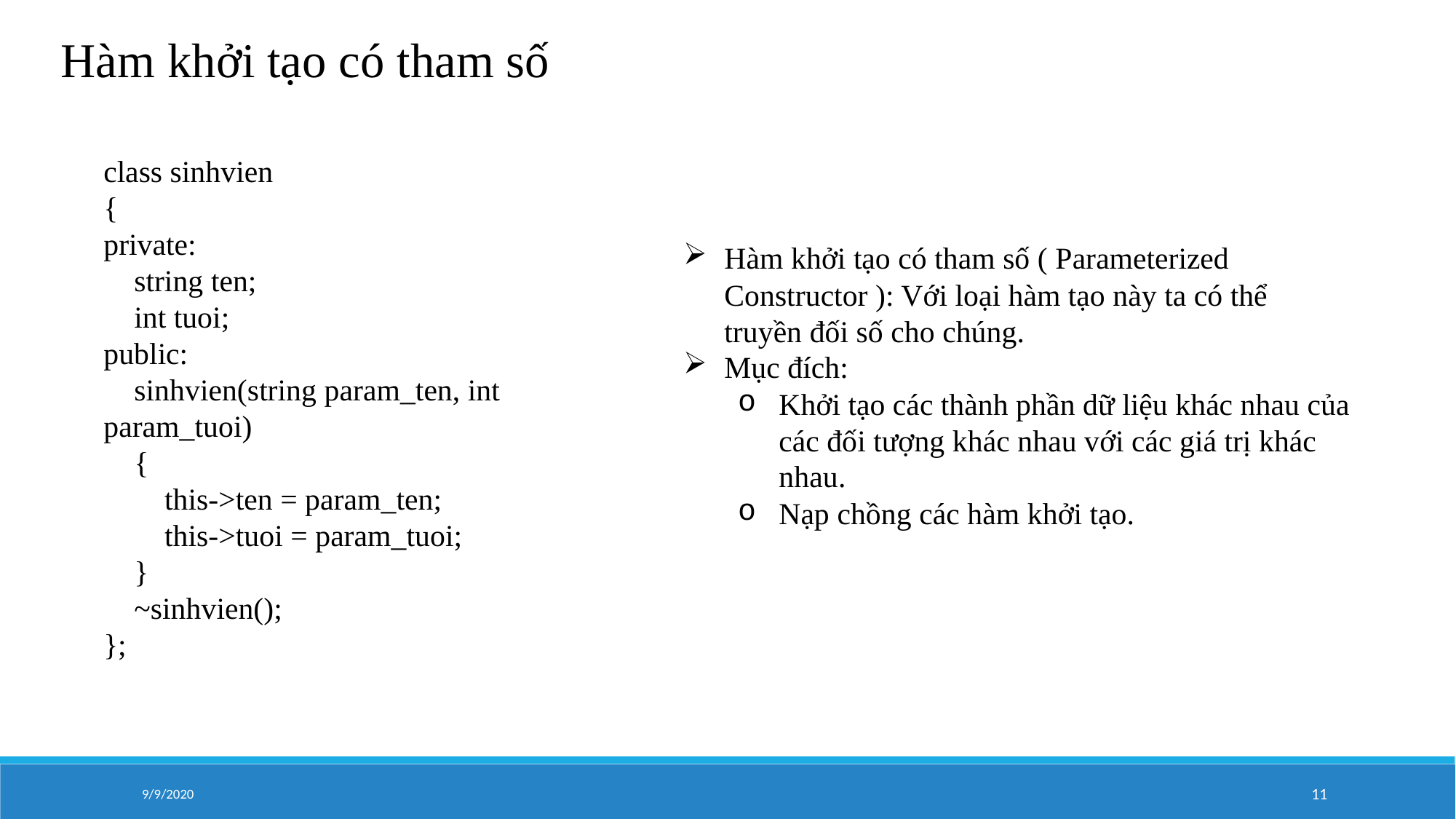

Hàm khởi tạo có tham số
class sinhvien
{
private:
    string ten;
    int tuoi;
public:
    sinhvien(string param_ten, int param_tuoi)
    {
        this->ten = param_ten;
        this->tuoi = param_tuoi;
    }
    ~sinhvien();
};
Hàm khởi tạo có tham số ( Parameterized Constructor ): Với loại hàm tạo này ta có thể truyền đối số cho chúng.
Mục đích:
Khởi tạo các thành phần dữ liệu khác nhau của các đối tượng khác nhau với các giá trị khác nhau.
Nạp chồng các hàm khởi tạo.
9/9/2020
11